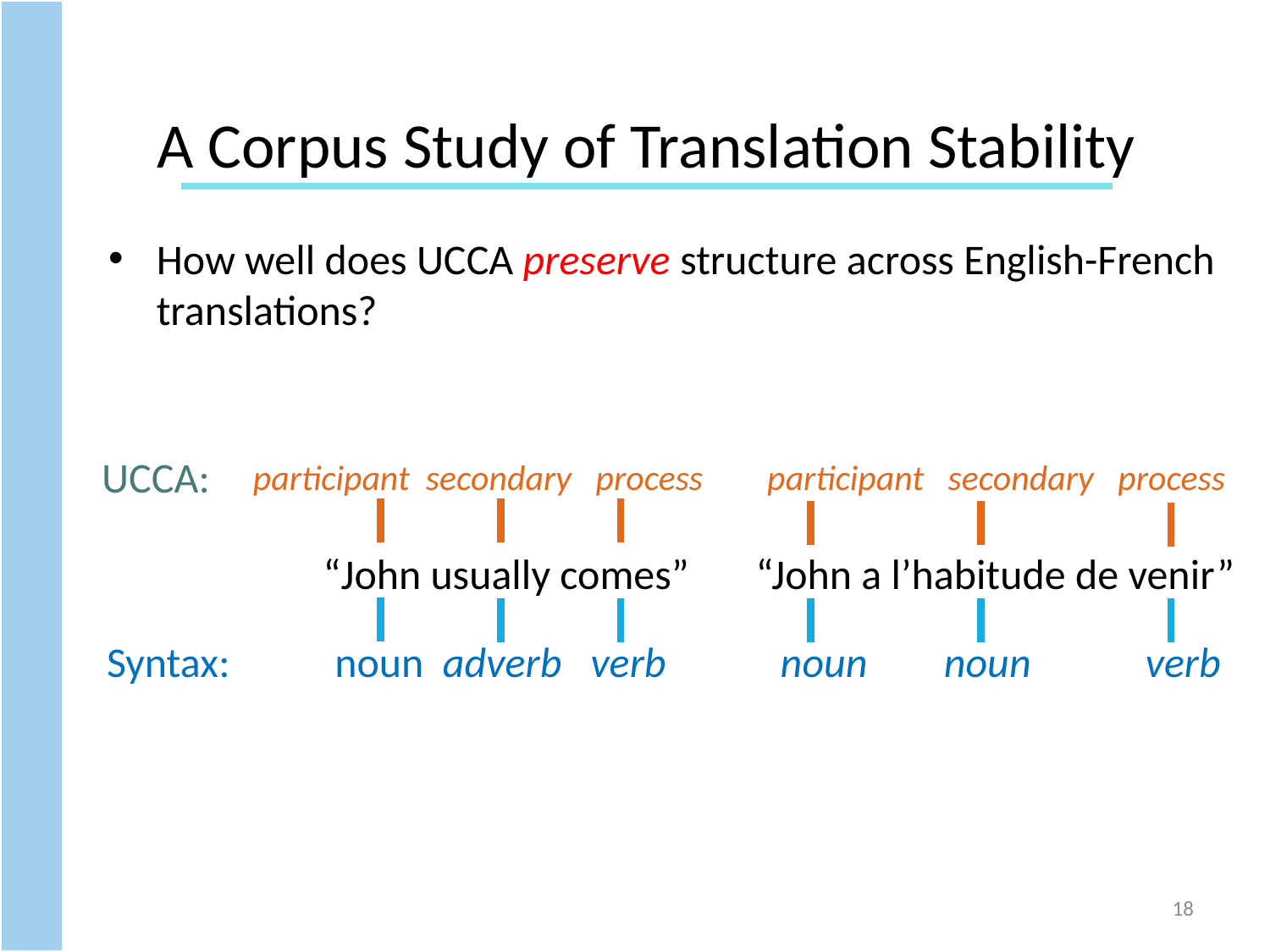

A Corpus Study of Translation Stability
How well does UCCA preserve structure across English-French translations?

UCCA:
participant  secondary   process        participant   secondary   process
“John usually comes”       “John a l’habitude de venir”
 Syntax:           noun  adverb   verb            noun        noun            verb
18